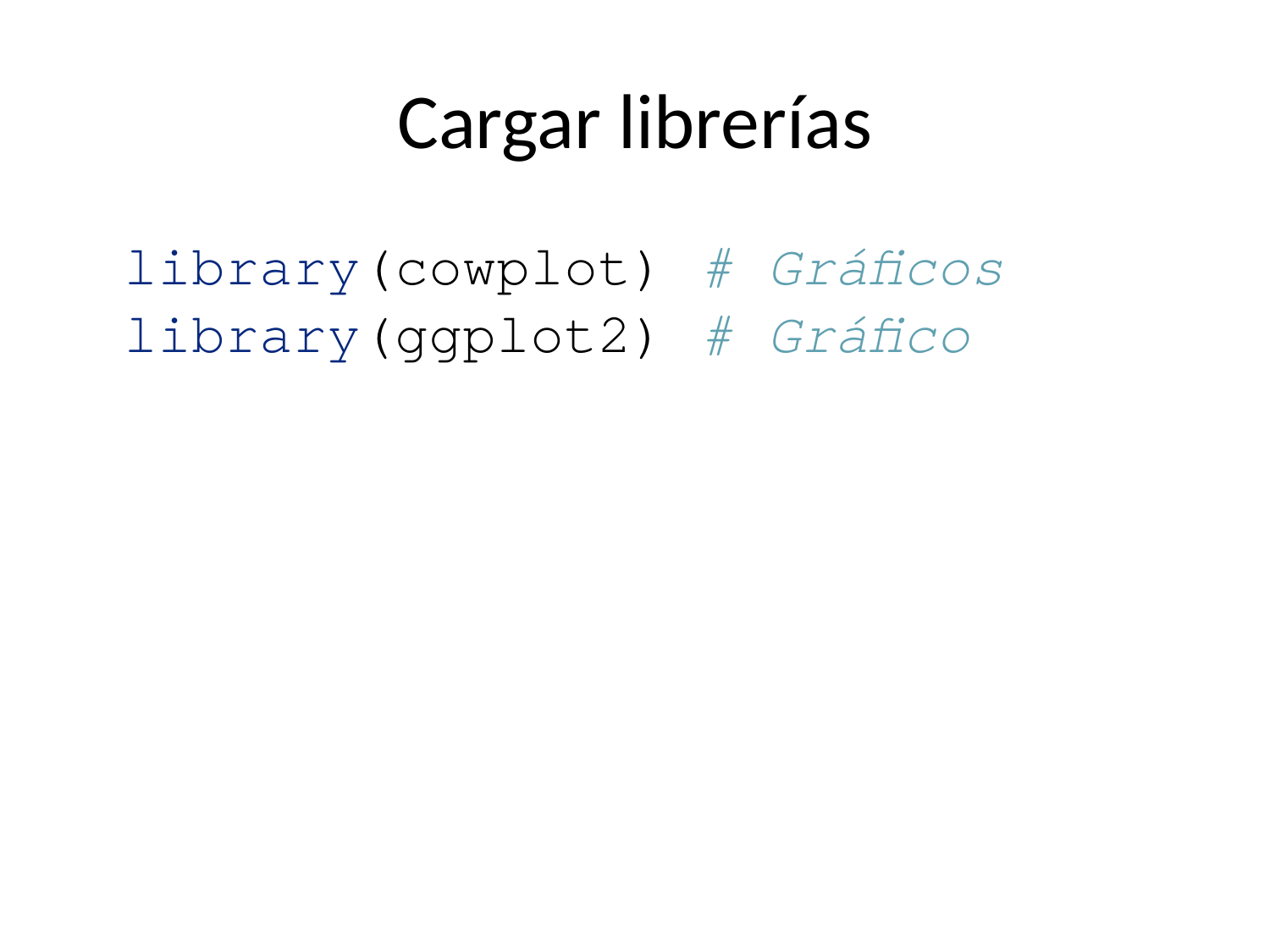

# Cargar librerías
library(cowplot) # Gráficos
library(ggplot2) # Gráfico